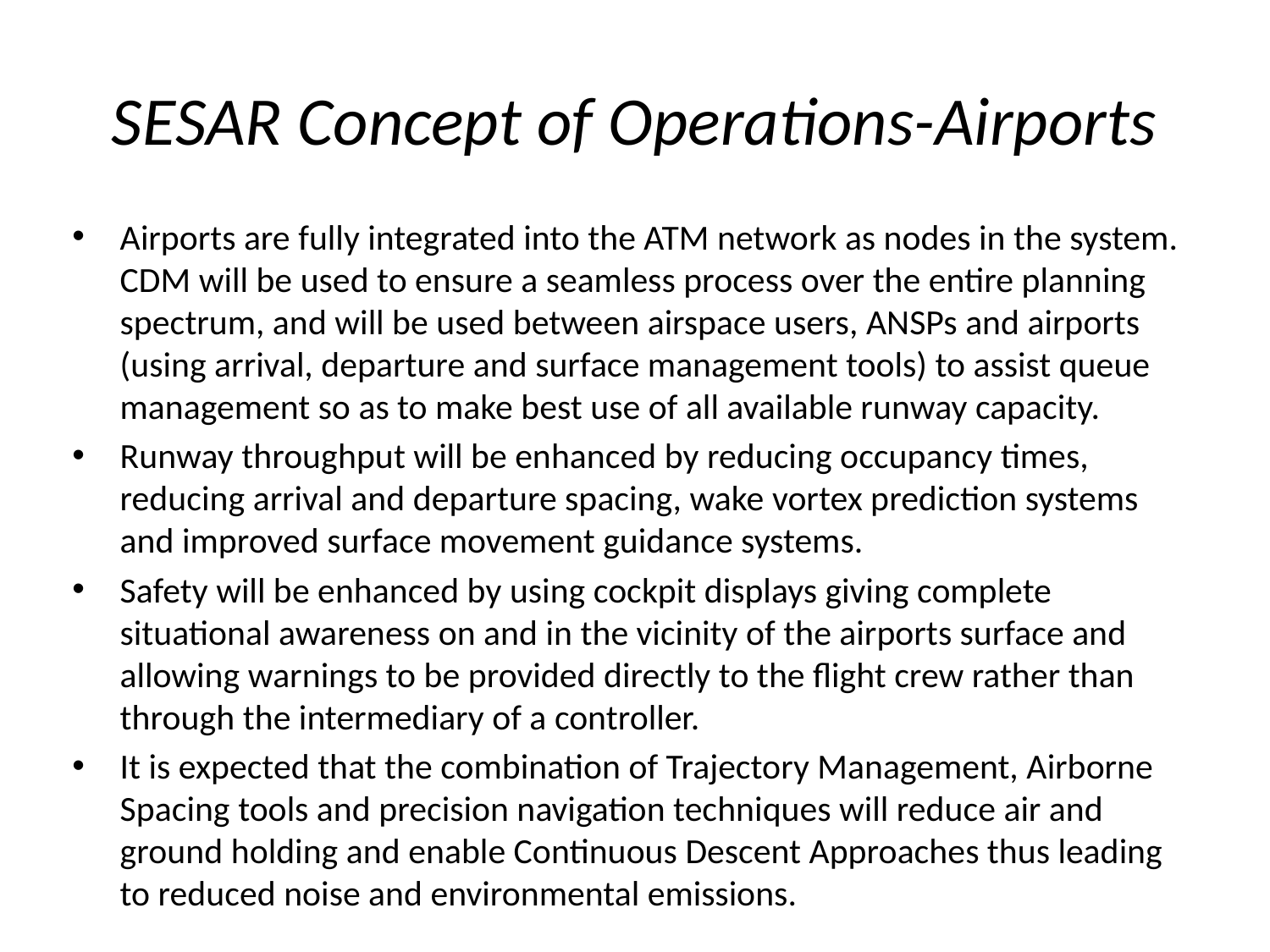

# SESAR Concept of Operations-Airports
Airports are fully integrated into the ATM network as nodes in the system. CDM will be used to ensure a seamless process over the entire planning spectrum, and will be used between airspace users, ANSPs and airports (using arrival, departure and surface management tools) to assist queue management so as to make best use of all available runway capacity.
Runway throughput will be enhanced by reducing occupancy times, reducing arrival and departure spacing, wake vortex prediction systems and improved surface movement guidance systems.
Safety will be enhanced by using cockpit displays giving complete situational awareness on and in the vicinity of the airports surface and allowing warnings to be provided directly to the flight crew rather than through the intermediary of a controller.
It is expected that the combination of Trajectory Management, Airborne Spacing tools and precision navigation techniques will reduce air and ground holding and enable Continuous Descent Approaches thus leading to reduced noise and environmental emissions.